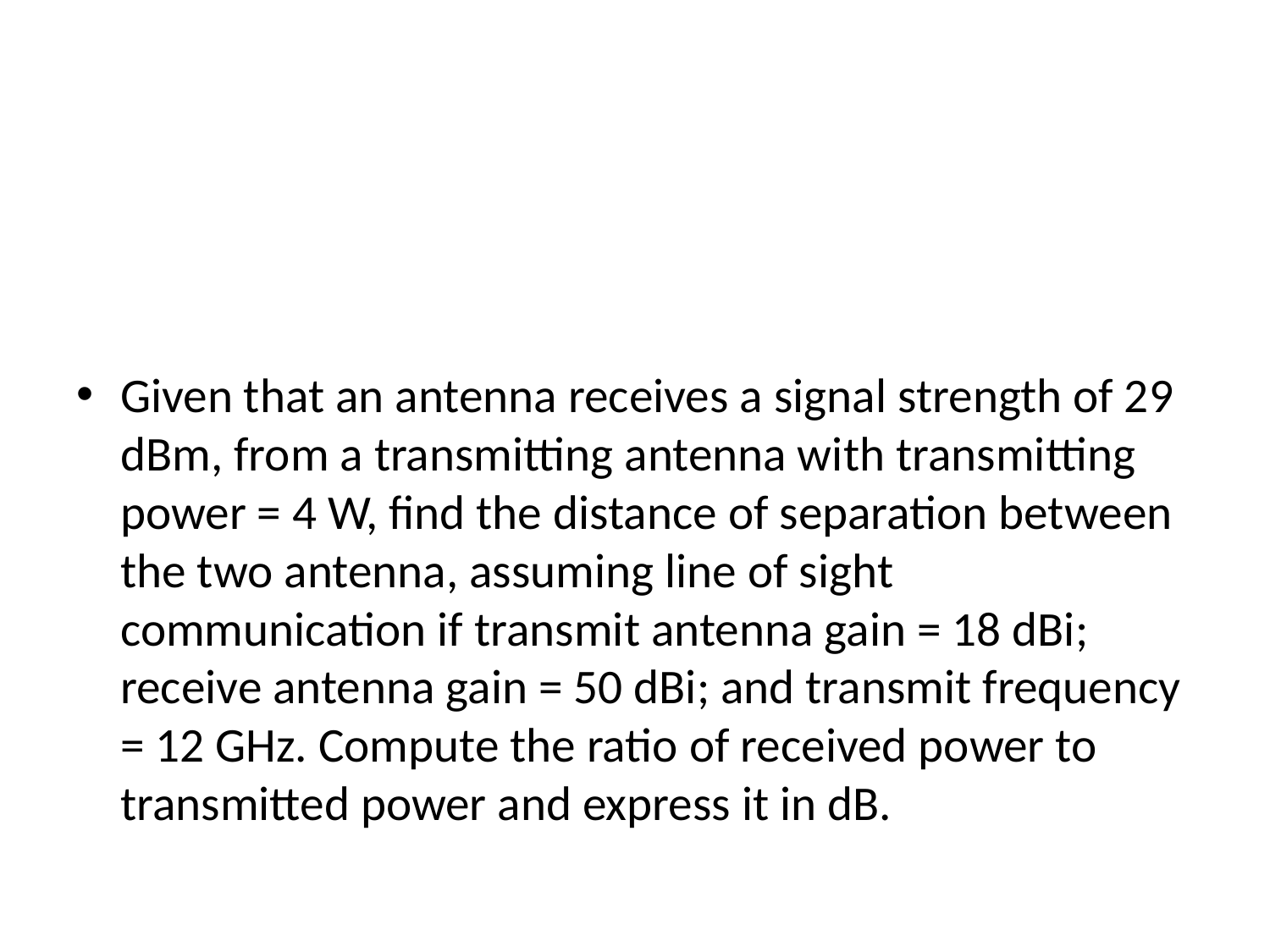

#

Given that an antenna receives a signal strength of 29 dBm, from a transmitting antenna with transmitting power = 4 W, find the distance of separation between the two antenna, assuming line of sight communication if transmit antenna gain = 18 dBi; receive antenna gain = 50 dBi; and transmit frequency = 12 GHz. Compute the ratio of received power to transmitted power and express it in dB.